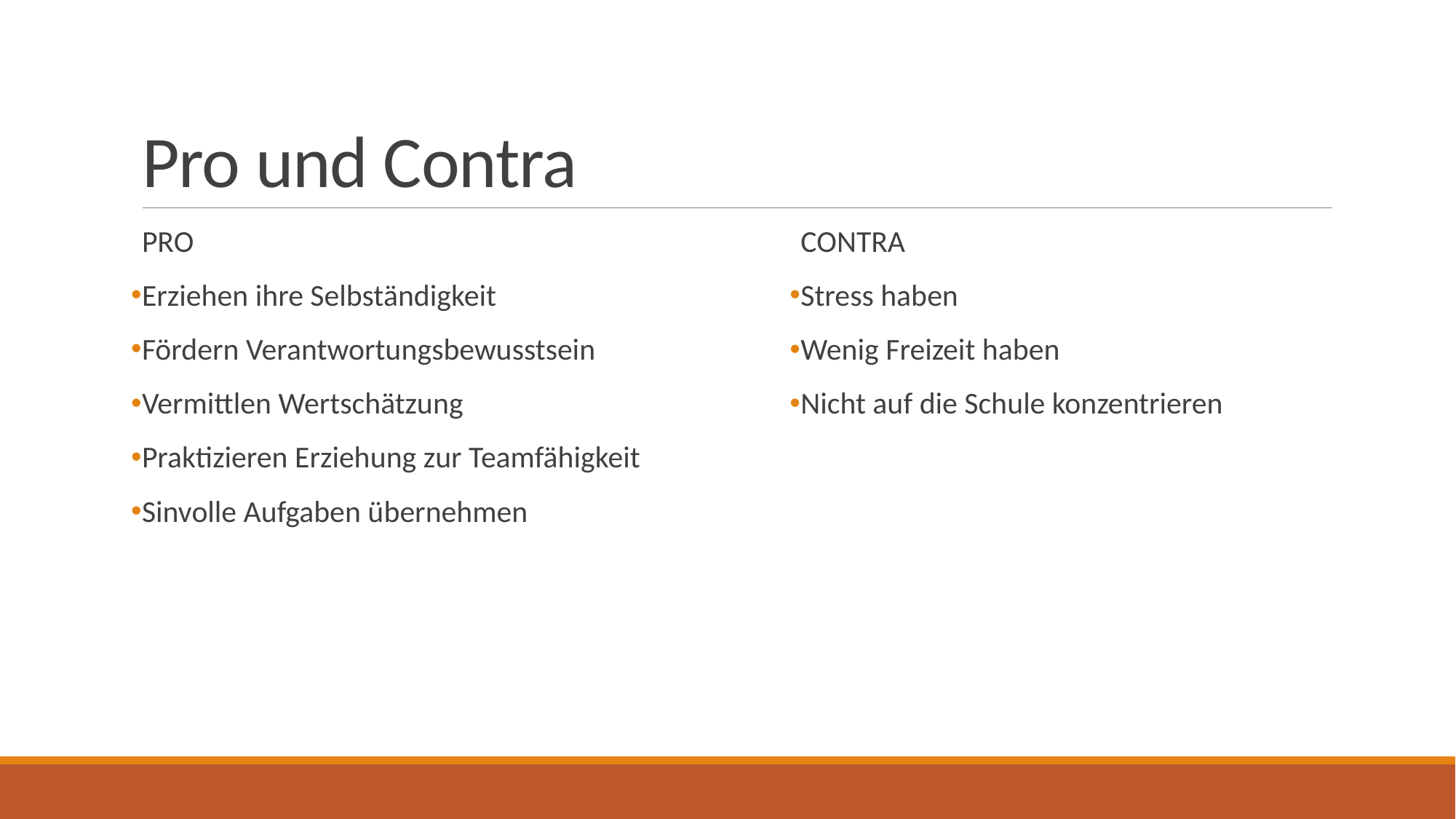

# Pro und Contra
PRO
Erziehen ihre Selbständigkeit
Fördern Verantwortungsbewusstsein
Vermittlen Wertschätzung
Praktizieren Erziehung zur Teamfähigkeit
Sinvolle Aufgaben übernehmen
CONTRA
Stress haben
Wenig Freizeit haben
Nicht auf die Schule konzentrieren